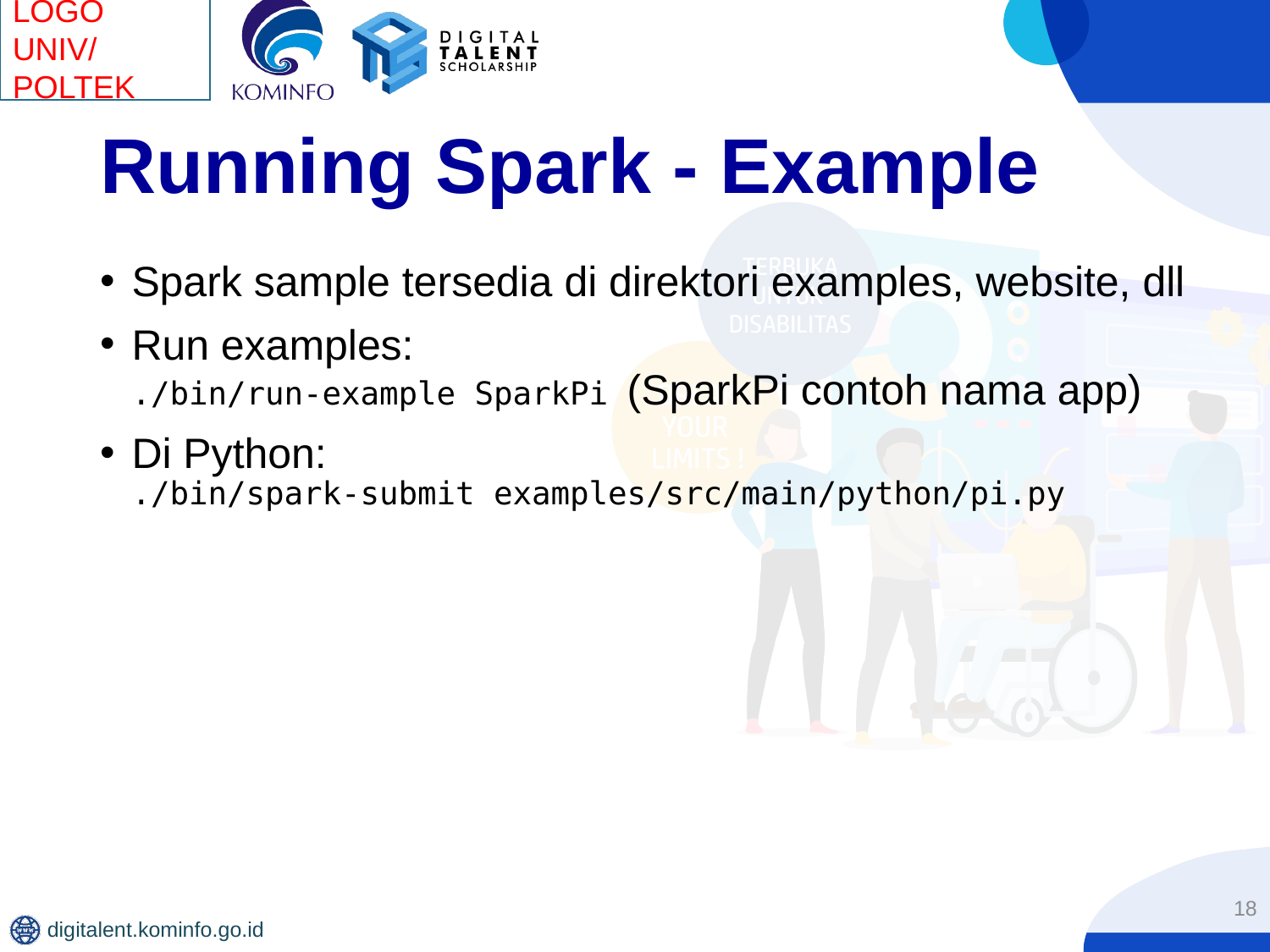

# Running Spark - Example
Spark sample tersedia di direktori examples, website, dll
Run examples:
./bin/run-example SparkPi (SparkPi contoh nama app)
Di Python:
./bin/spark-submit examples/src/main/python/pi.py
18